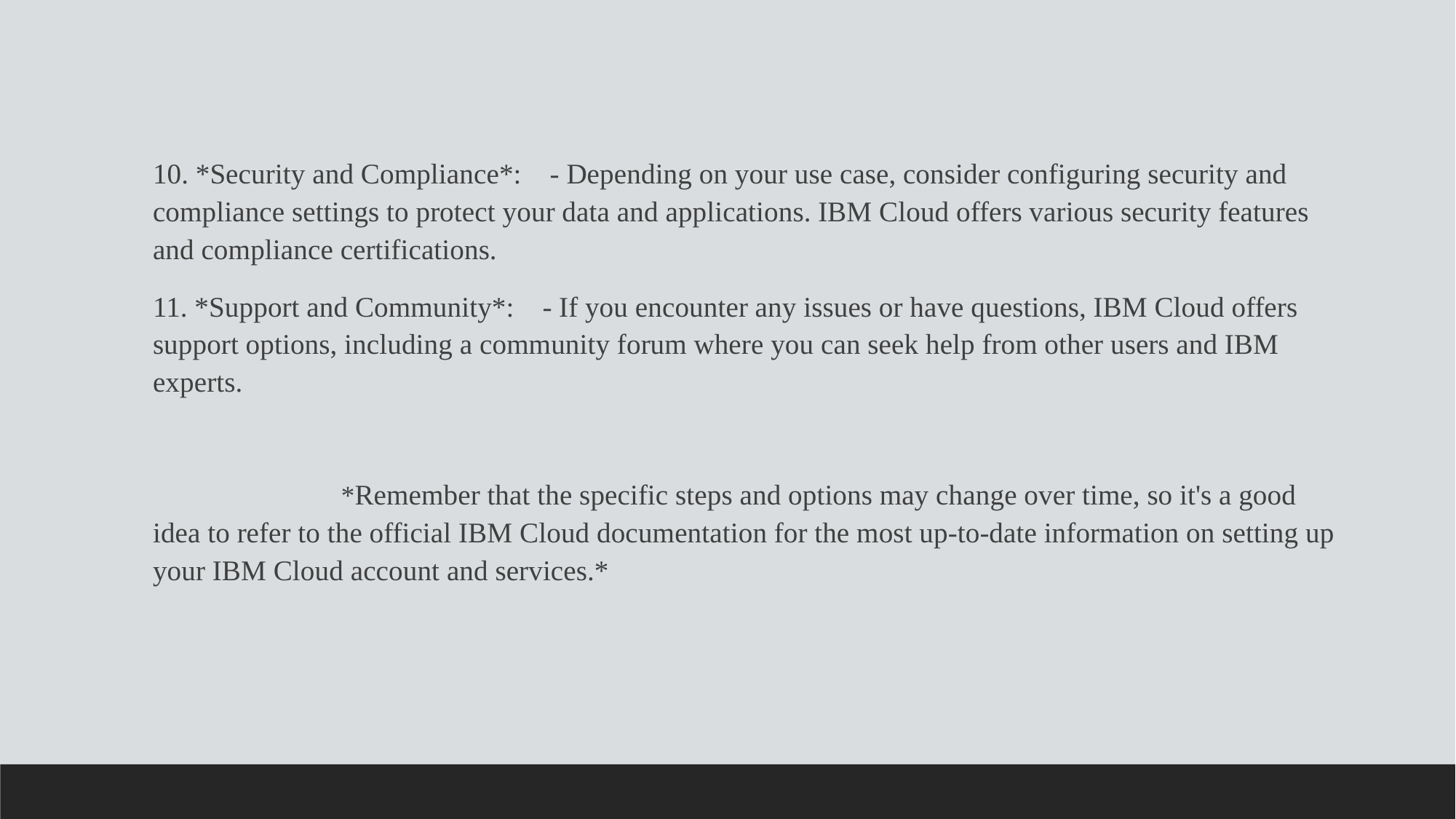

10. *Security and Compliance*:    - Depending on your use case, consider configuring security and compliance settings to protect your data and applications. IBM Cloud offers various security features and compliance certifications.
11. *Support and Community*:    - If you encounter any issues or have questions, IBM Cloud offers support options, including a community forum where you can seek help from other users and IBM experts.

                            *Remember that the specific steps and options may change over time, so it's a good idea to refer to the official IBM Cloud documentation for the most up-to-date information on setting up your IBM Cloud account and services.*